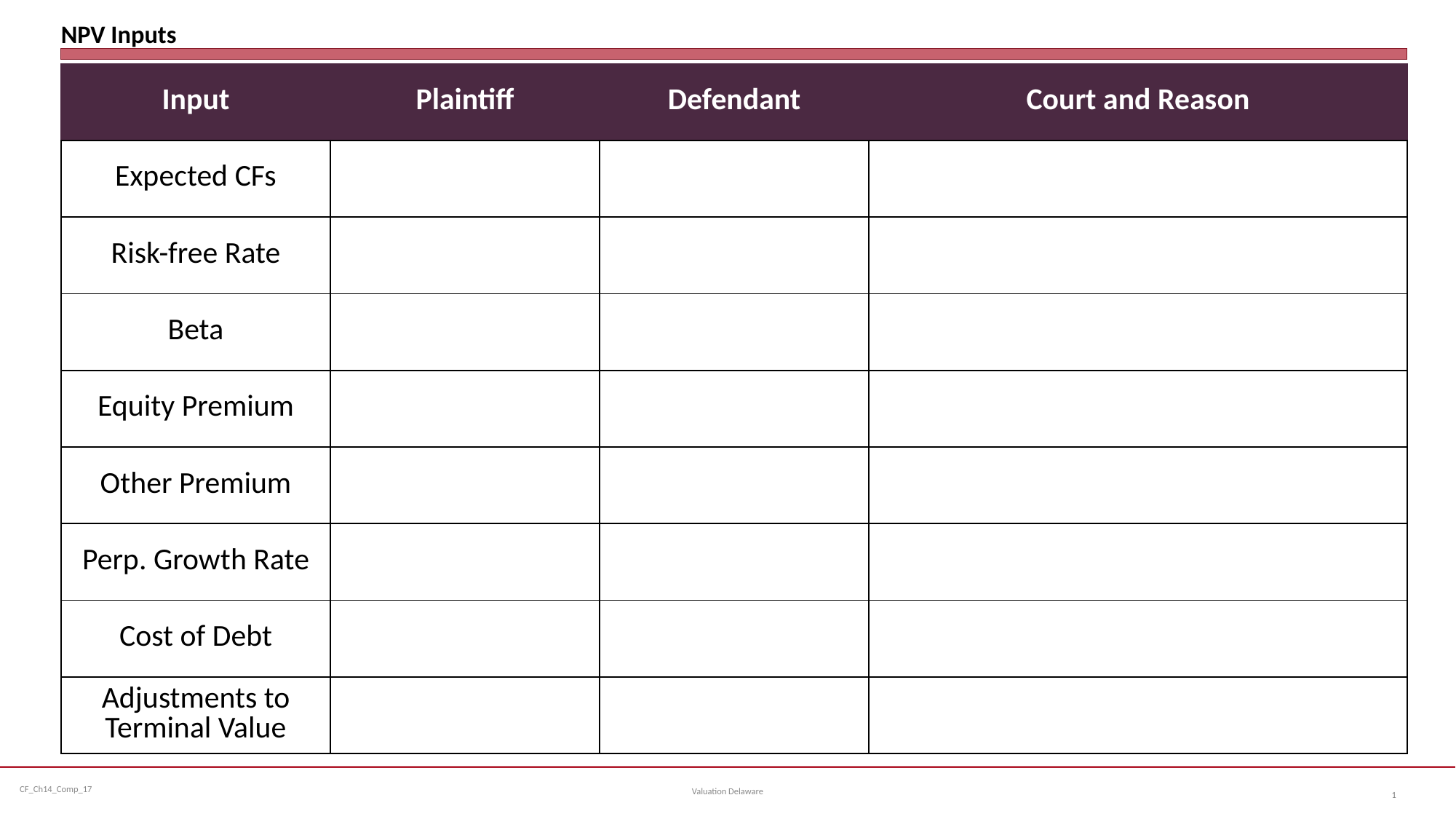

# NPV Inputs
| Input | Plaintiff | Defendant | Court and Reason |
| --- | --- | --- | --- |
| Expected CFs |  |  |  |
| Risk-free Rate |  |  |  |
| Beta |  |  |  |
| Equity Premium |  |  |  |
| Other Premium |  |  |  |
| Perp. Growth Rate |  |  |  |
| Cost of Debt |  |  |  |
| Adjustments to Terminal Value |  |  |  |
Valuation Delaware
1